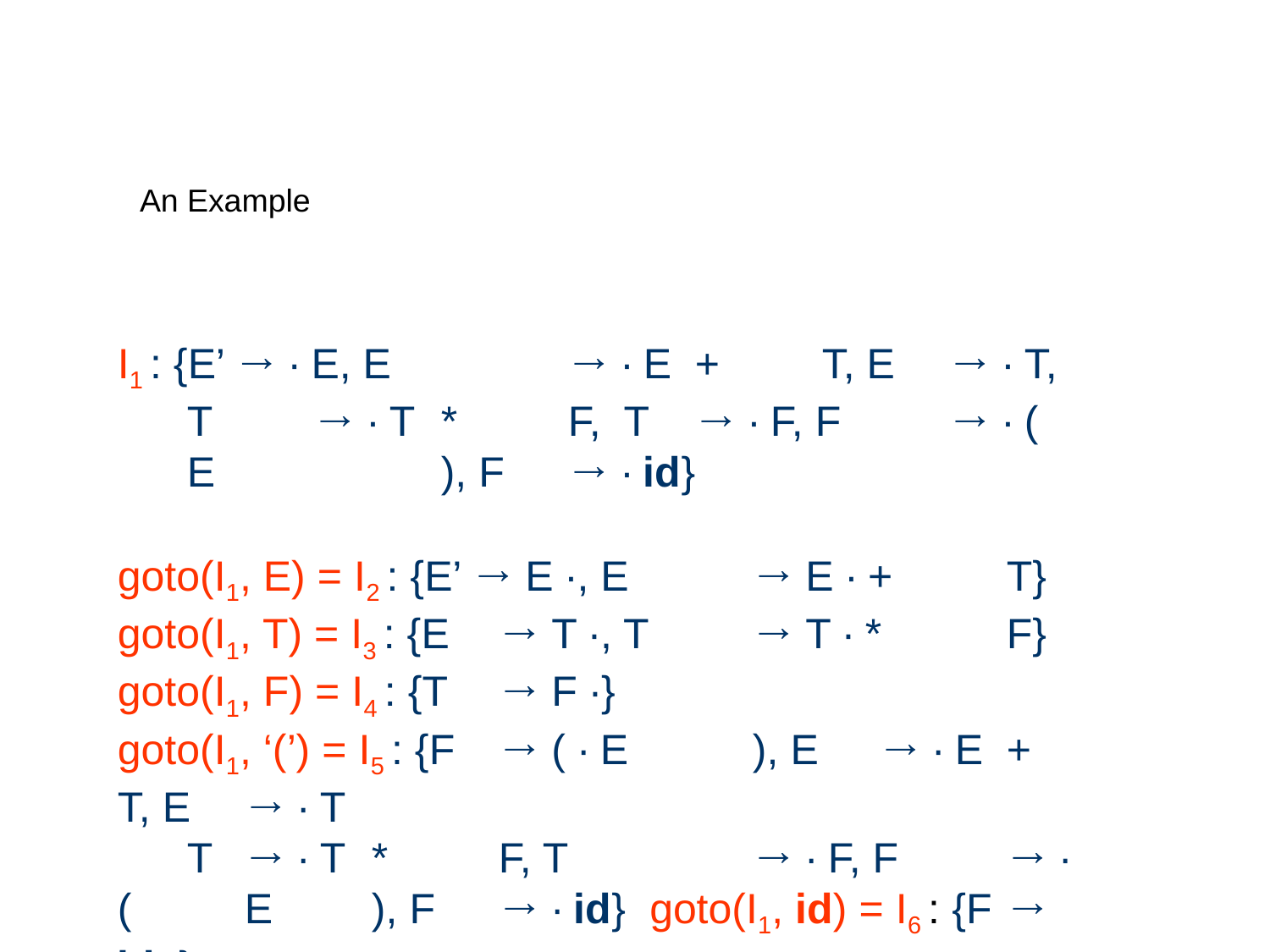

# An Example
I1 : {E’ → ∙ E, E		→ ∙ E	+	T, E	→ ∙ T, T	→ ∙ T	*	F,  T	→ ∙ F, F	→ ∙ (	E		), F	→ ∙ id}

goto(I1, E) = I2 : {E’ → E ∙, E	→ E ∙ +	T}
goto(I1, T) = I3 : {E	→ T ∙, T	→ T ∙ *	F}
goto(I1, F) = I4 : {T	→ F ∙}
goto(I1, ‘(’) = I5 : {F	→ ( ∙ E	), E	→ ∙ E	+	T, E	→ ∙ T
T	→ ∙ T	*	F, T		→ ∙ F, F	→ ∙ (	E	), F	→ ∙ id}  goto(I1, id) = I6 : {F	→ id ∙}
goto(I2, ‘+’) = I7 : {E	→ E	+ ∙ T, T	→ ∙ T	*	F, T	→ ∙ F  F	→ ∙ (	E	), F	→ ∙ id}